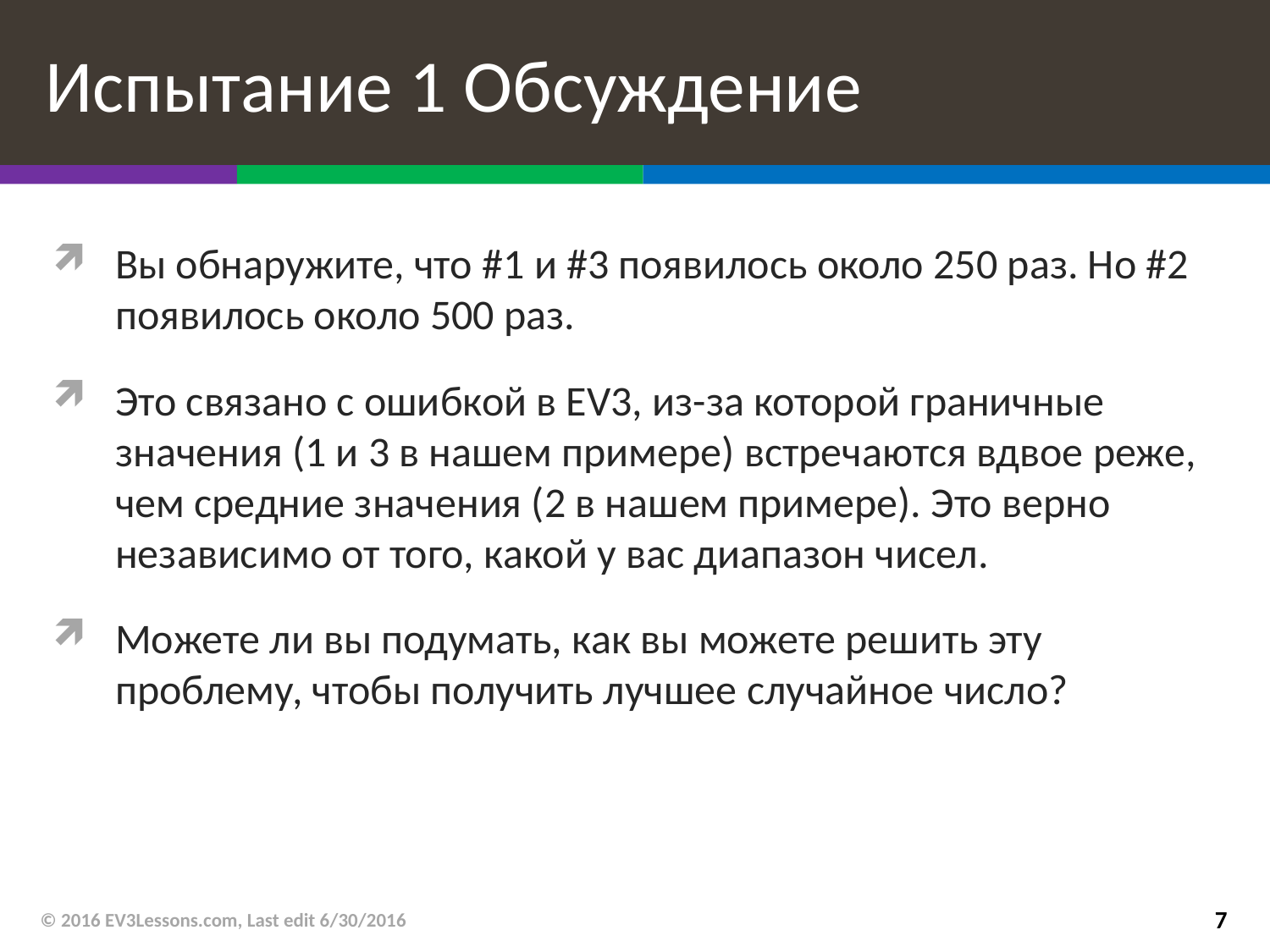

# Испытание 1 Обсуждение
Вы обнаружите, что #1 и #3 появилось около 250 раз. Но #2 появилось около 500 раз.
Это связано с ошибкой в EV3, из-за которой граничные значения (1 и 3 в нашем примере) встречаются вдвое реже, чем средние значения (2 в нашем примере). Это верно независимо от того, какой у вас диапазон чисел.
Можете ли вы подумать, как вы можете решить эту проблему, чтобы получить лучшее случайное число?
© 2016 EV3Lessons.com, Last edit 6/30/2016
7